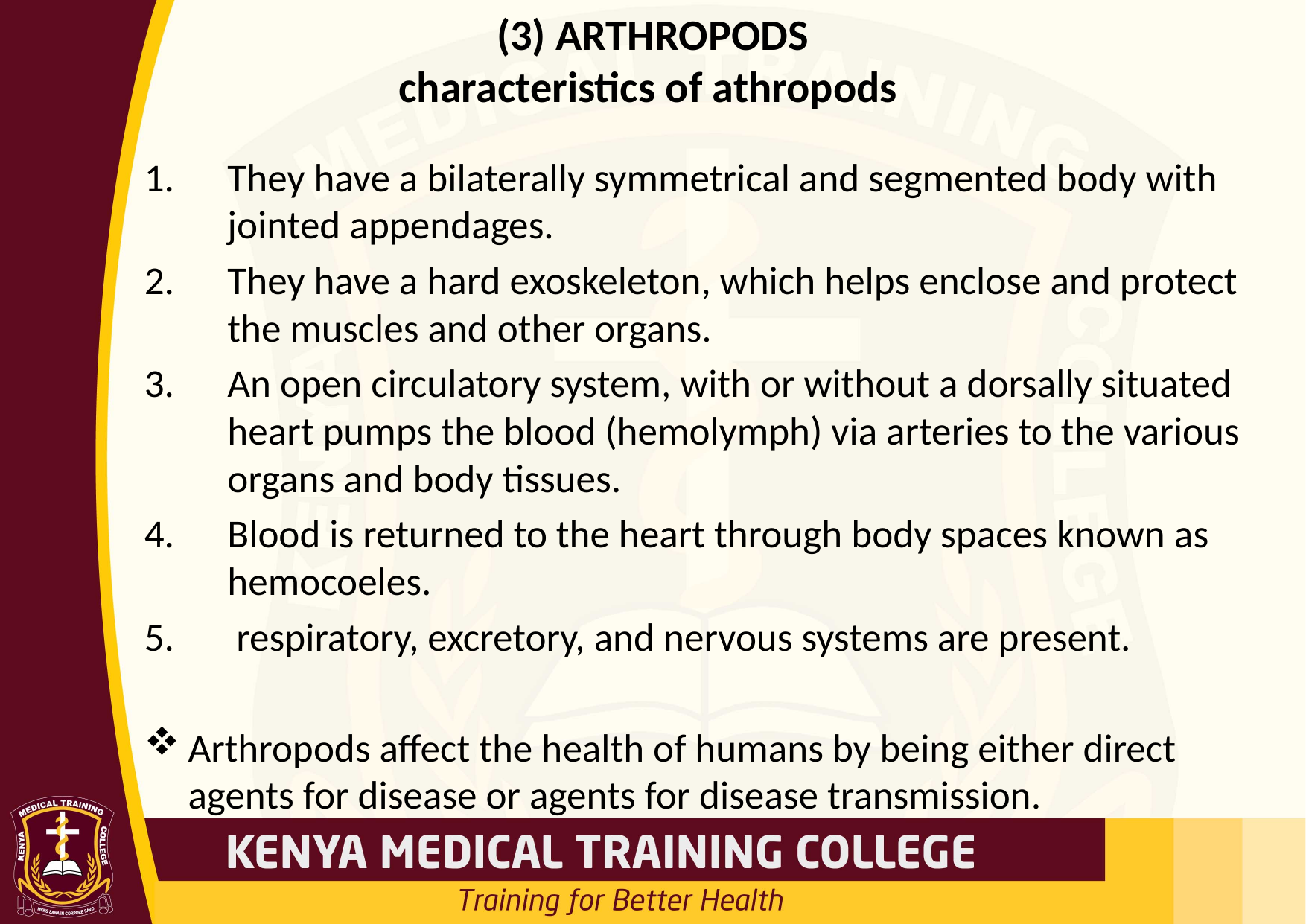

# (3) ARTHROPODS characteristics of athropods
They have a bilaterally symmetrical and segmented body with jointed appendages.
They have a hard exoskeleton, which helps enclose and protect the muscles and other organs.
An open circulatory system, with or without a dorsally situated heart pumps the blood (hemolymph) via arteries to the various organs and body tissues.
Blood is returned to the heart through body spaces known as hemocoeles.
 respiratory, excretory, and nervous systems are present.

Arthropods affect the health of humans by being either direct agents for disease or agents for disease transmission.